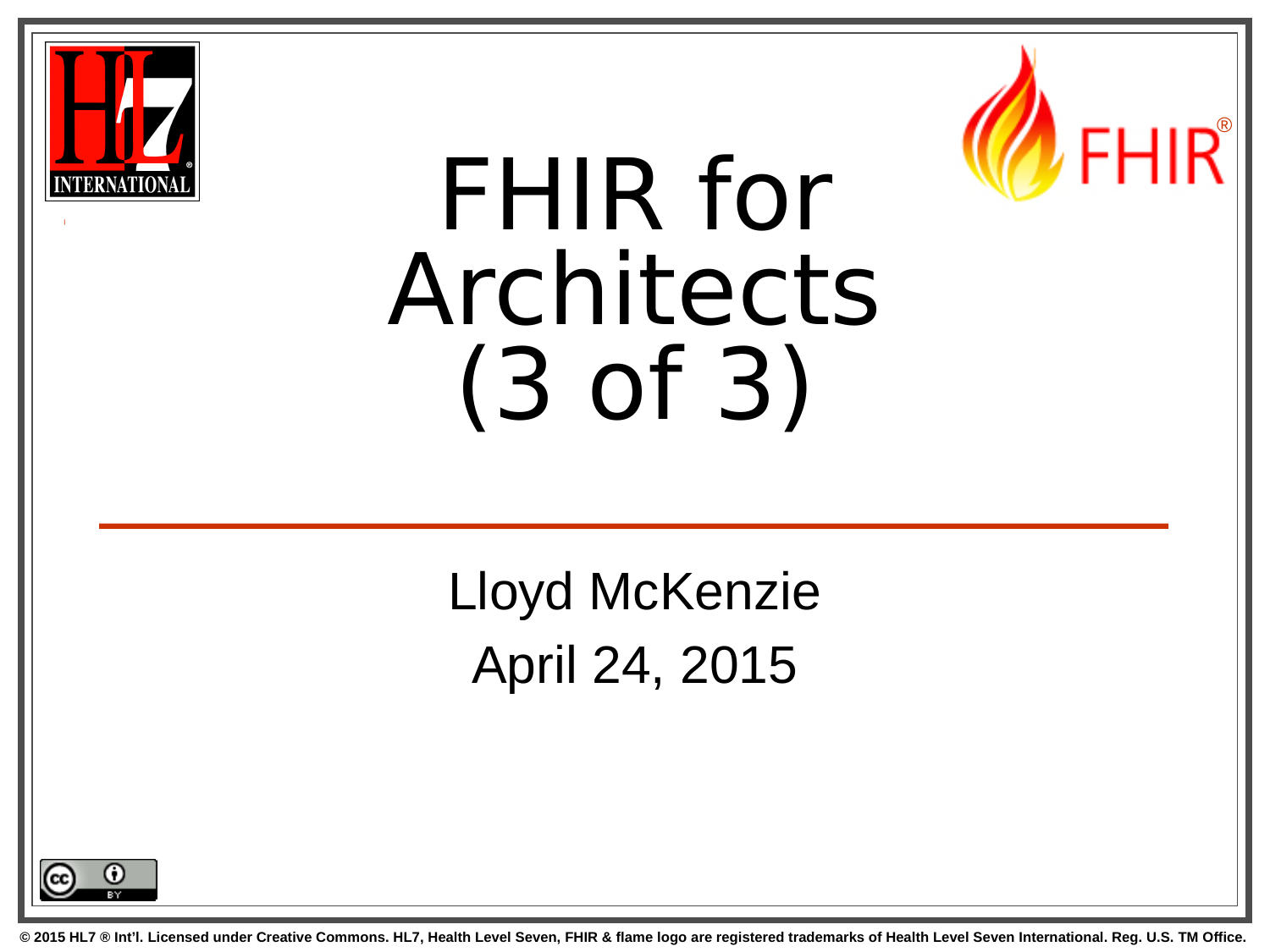

# FHIR for Architects (3 of 3)
Lloyd McKenzie
April 24, 2015